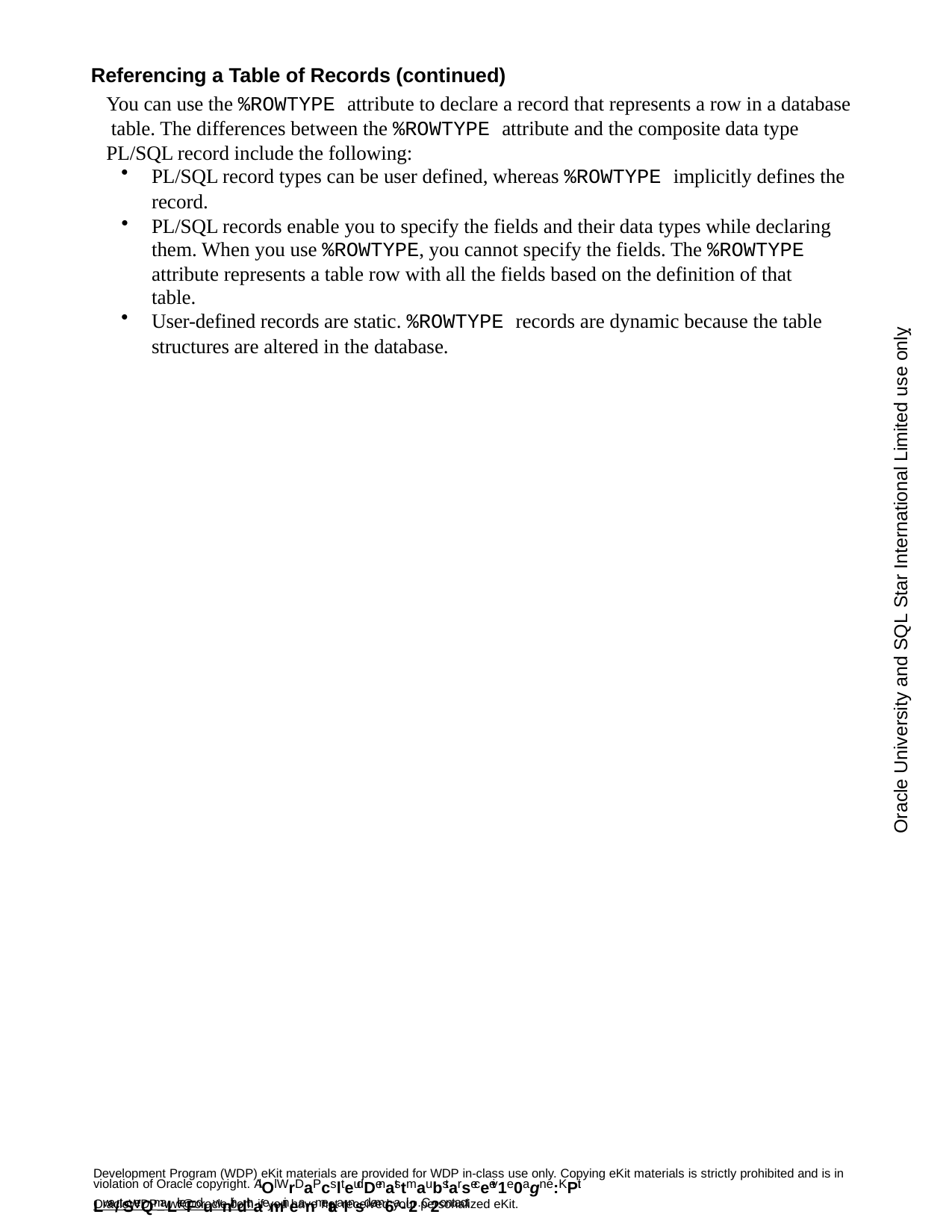

Referencing a Table of Records (continued)
You can use the %ROWTYPE attribute to declare a record that represents a row in a database  table. The differences between the %ROWTYPE attribute and the composite data type  PL/SQL record include the following:
PL/SQL record types can be user defined, whereas %ROWTYPE implicitly defines the
record.
PL/SQL records enable you to specify the fields and their data types while declaring  them. When you use %ROWTYPE, you cannot specify the fields. The %ROWTYPE
attribute represents a table row with all the fields based on the definition of that table.
User-defined records are static. %ROWTYPE records are dynamic because the table
structures are altered in the database.
Oracle University and SQL Star International Limited use onlyฺ
Development Program (WDP) eKit materials are provided for WDP in-class use only. Copying eKit materials is strictly prohibited and is in
violation of Oracle copyright. AlOl WrDaPcslteudDenatstmaubstarseceeiv1e0agn e:KPit Lwa/tSerQmaLrkeFduwnithdthaemir neanmetaalnsd em6a-il2. C2ontact
OracleWDP_ww@oracle.com if you have not received your personalized eKit.